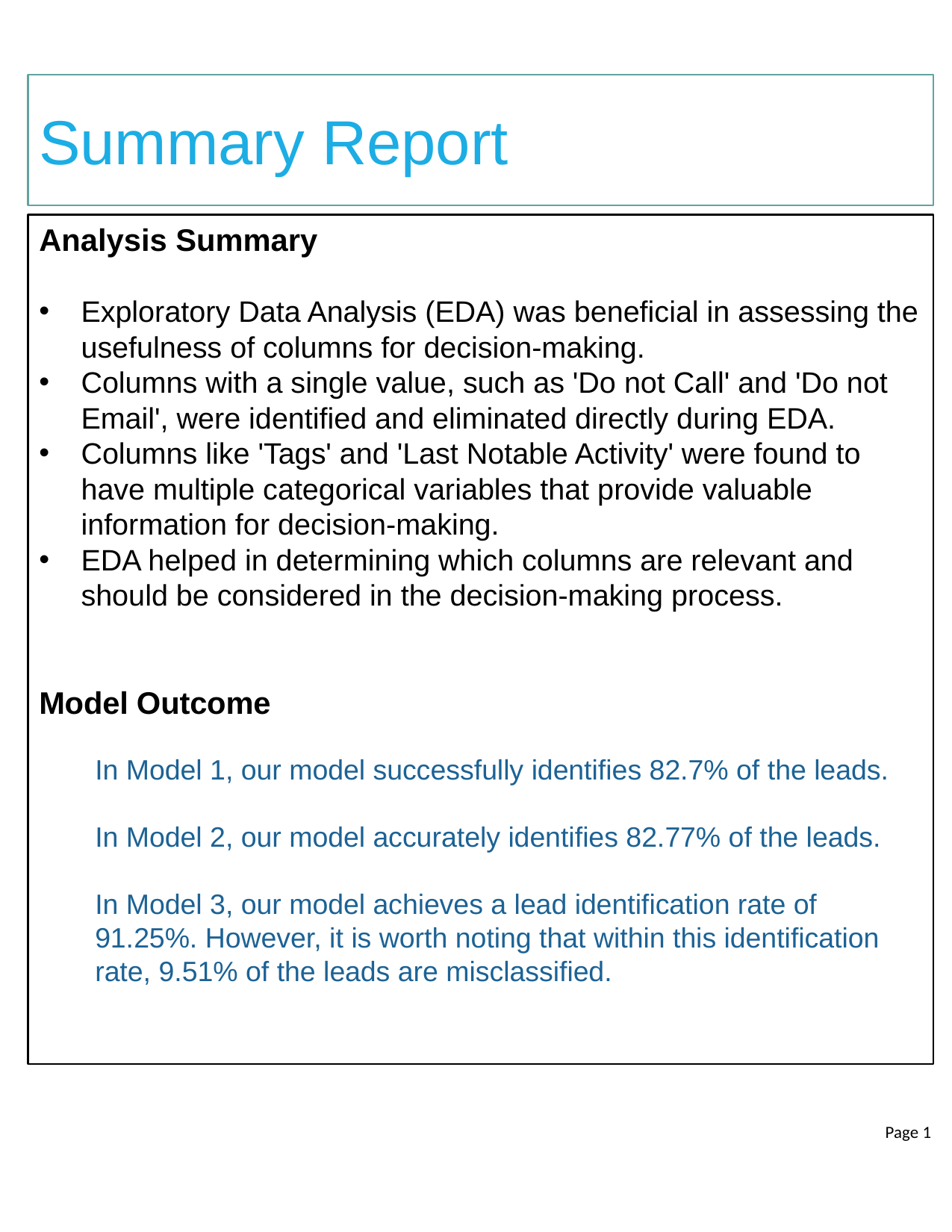

Summary Report
Analysis Summary

Exploratory Data Analysis (EDA) was beneficial in assessing the usefulness of columns for decision-making.
Columns with a single value, such as 'Do not Call' and 'Do not Email', were identified and eliminated directly during EDA.
Columns like 'Tags' and 'Last Notable Activity' were found to have multiple categorical variables that provide valuable information for decision-making.
EDA helped in determining which columns are relevant and should be considered in the decision-making process.

Model Outcome

In Model 1, our model successfully identifies 82.7% of the leads.

In Model 2, our model accurately identifies 82.77% of the leads.

In Model 3, our model achieves a lead identification rate of 91.25%. However, it is worth noting that within this identification rate, 9.51% of the leads are misclassified.
Page 1